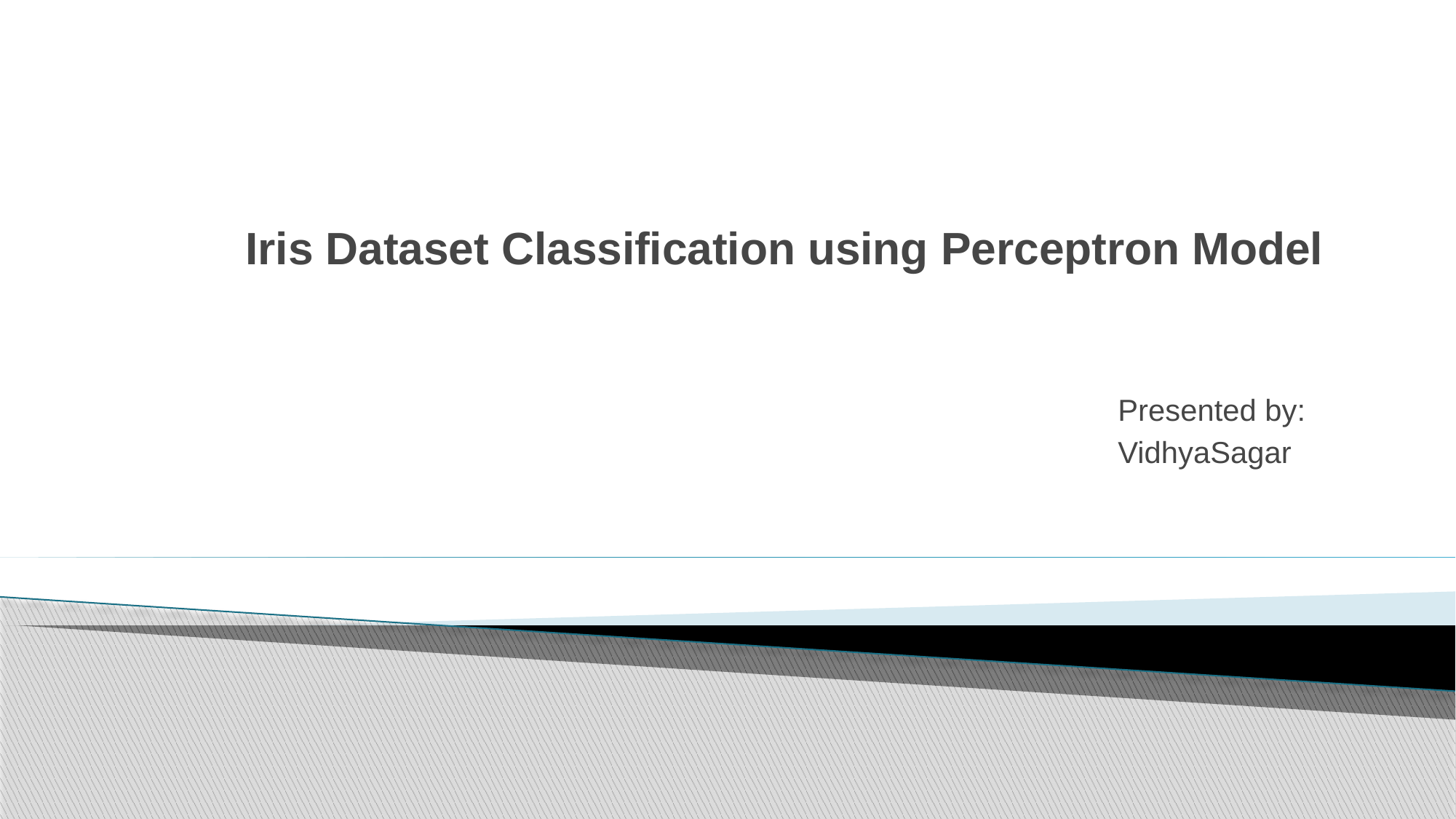

# Iris Dataset Classification using Perceptron Model

Presented by:
VidhyaSagar